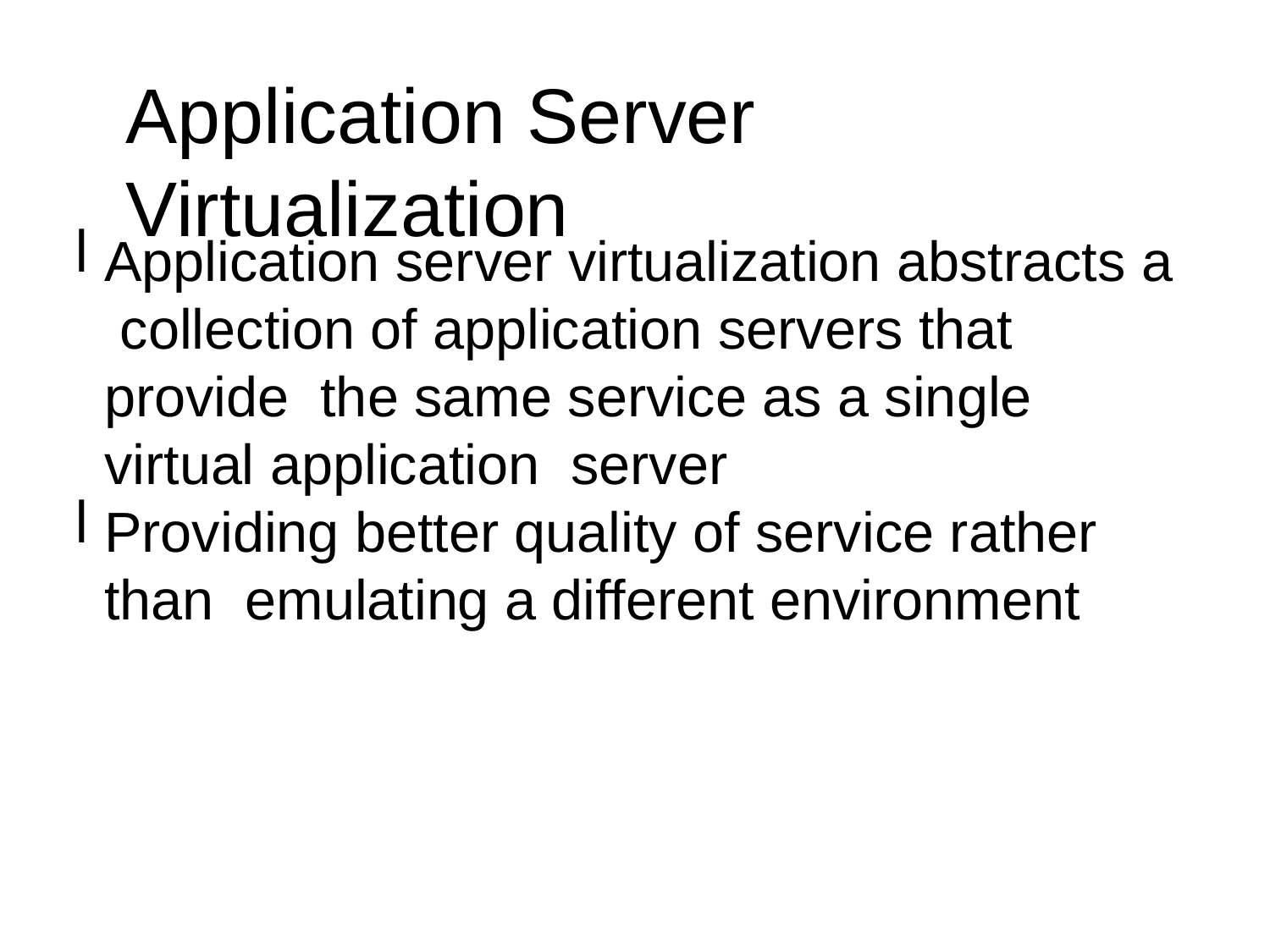

Application Server Virtualization
Application server virtualization abstracts a  collection of application servers that provide  the same service as a single virtual application  server
Providing better quality of service rather than  emulating a different environment